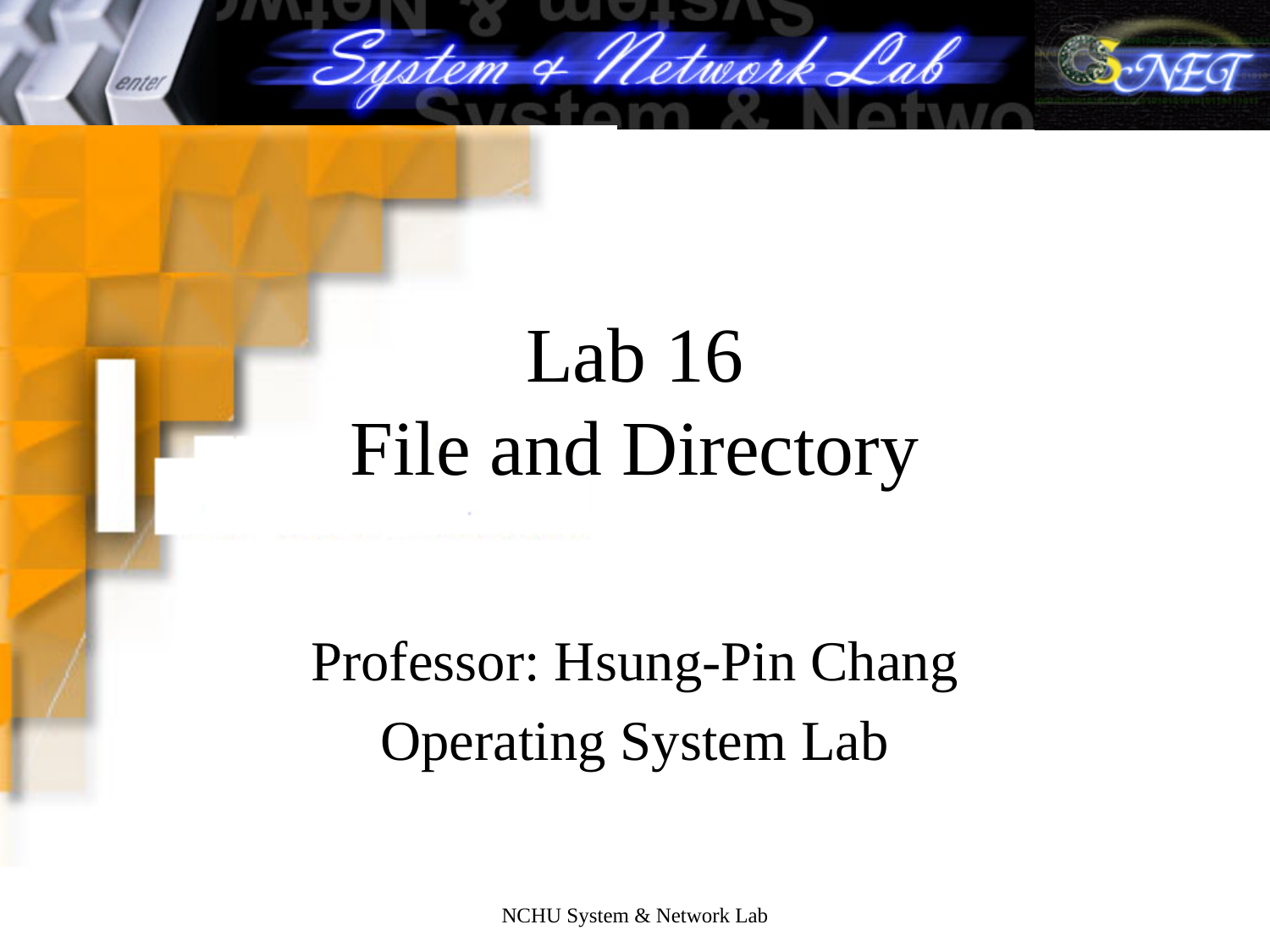

# Lab 16 File and Directory

Professor: Hsung-Pin Chang
Operating System Lab